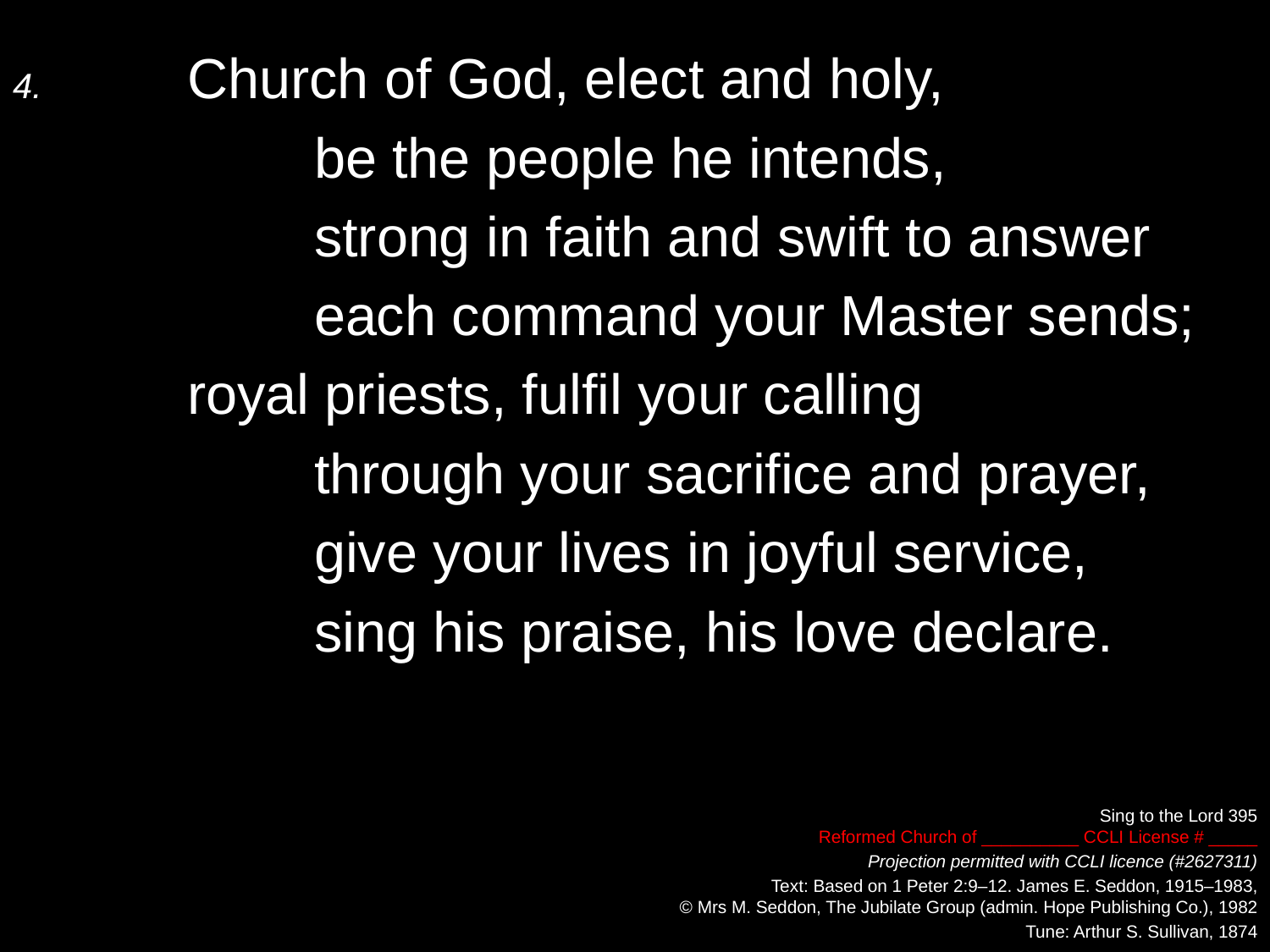

4.	Church of God, elect and holy,
		be the people he intends,
		strong in faith and swift to answer
		each command your Master sends;
	royal priests, fulfil your calling
		through your sacrifice and prayer,
		give your lives in joyful service,
		sing his praise, his love declare.
Sing to the Lord 395
Reformed Church of __________ CCLI License # _____
Projection permitted with CCLI licence (#2627311)
Text: Based on 1 Peter 2:9–12. James E. Seddon, 1915–1983,
© Mrs M. Seddon, The Jubilate Group (admin. Hope Publishing Co.), 1982
Tune: Arthur S. Sullivan, 1874